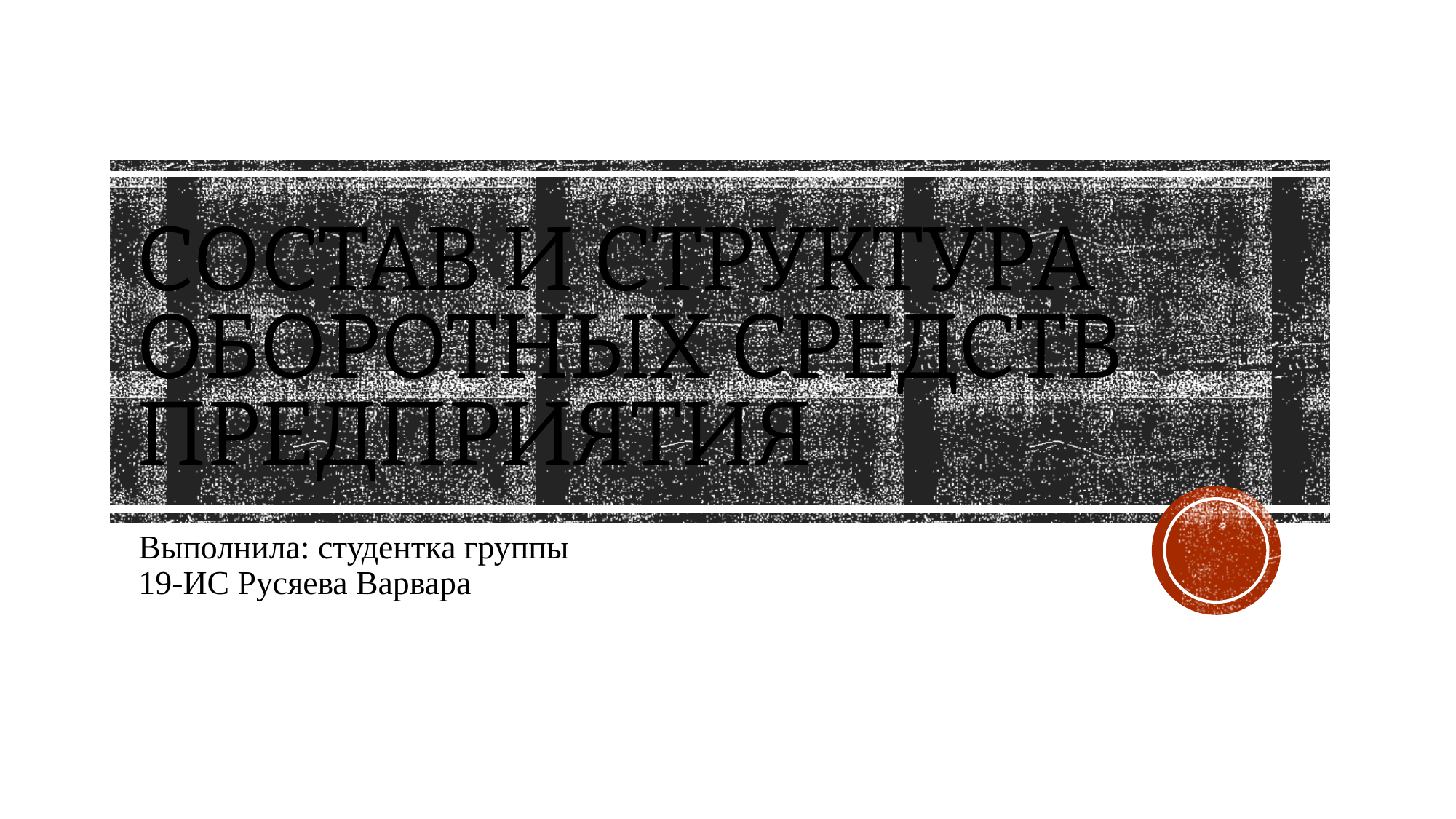

# Состав и структура оборотных средств предприятия
Выполнила: студентка группы 19-ИС Русяева Варвара